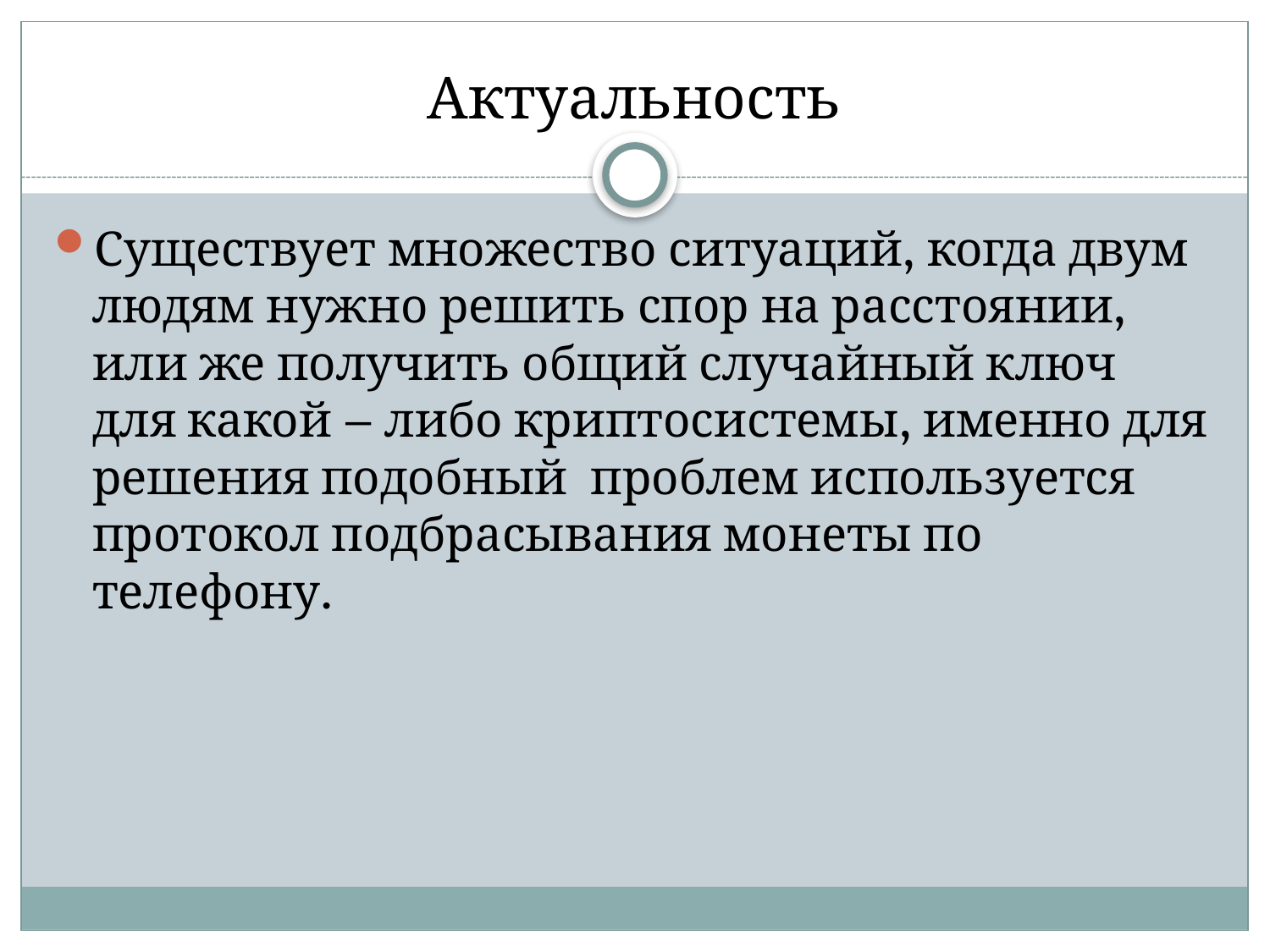

# Актуальность
Существует множество ситуаций, когда двум людям нужно решить спор на расстоянии, или же получить общий случайный ключ для какой – либо криптосистемы, именно для решения подобный  проблем используется протокол подбрасывания монеты по телефону.